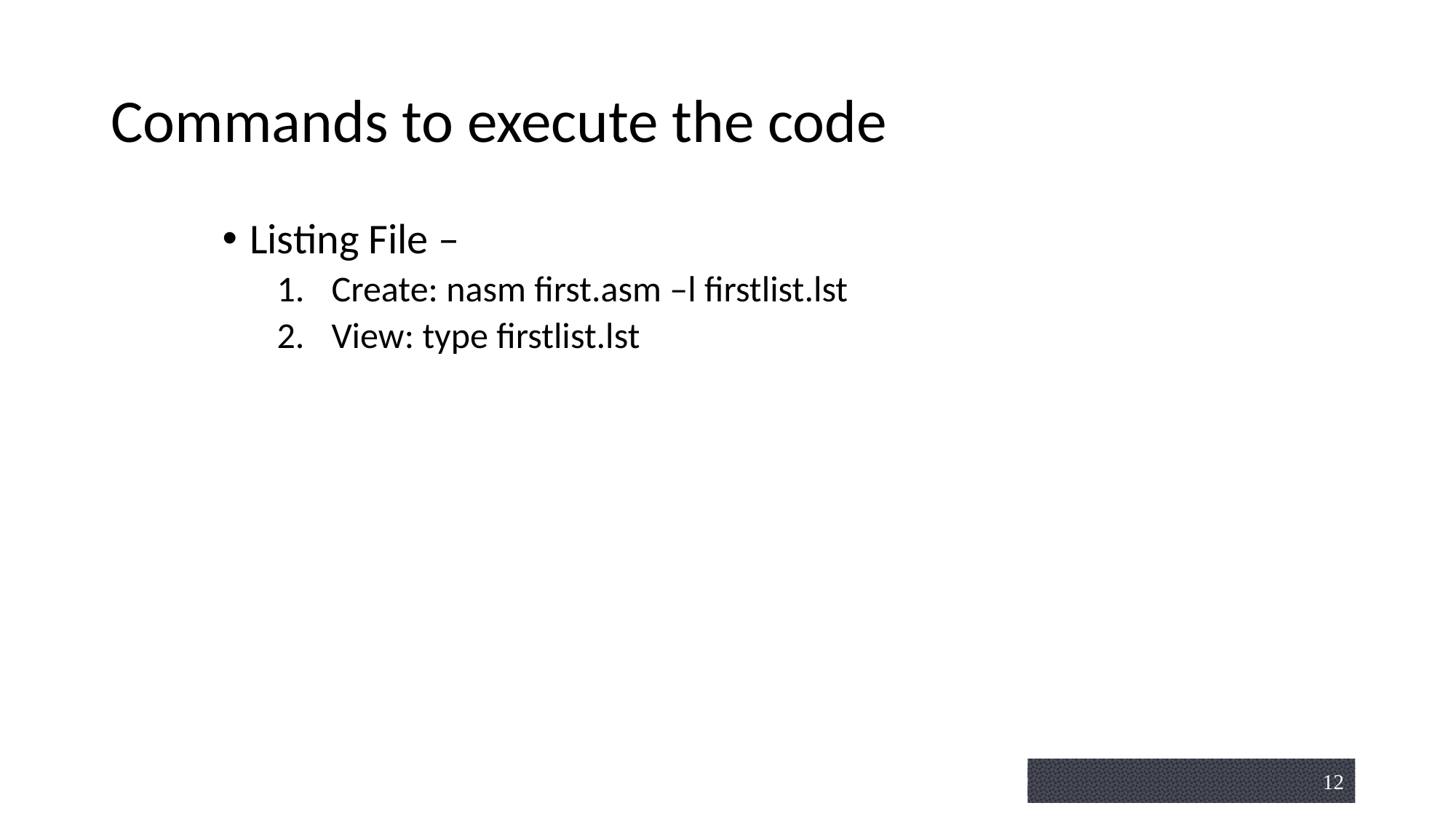

# Commands to execute the code
Listing File –
Create: nasm first.asm –l firstlist.lst
View: type firstlist.lst

12